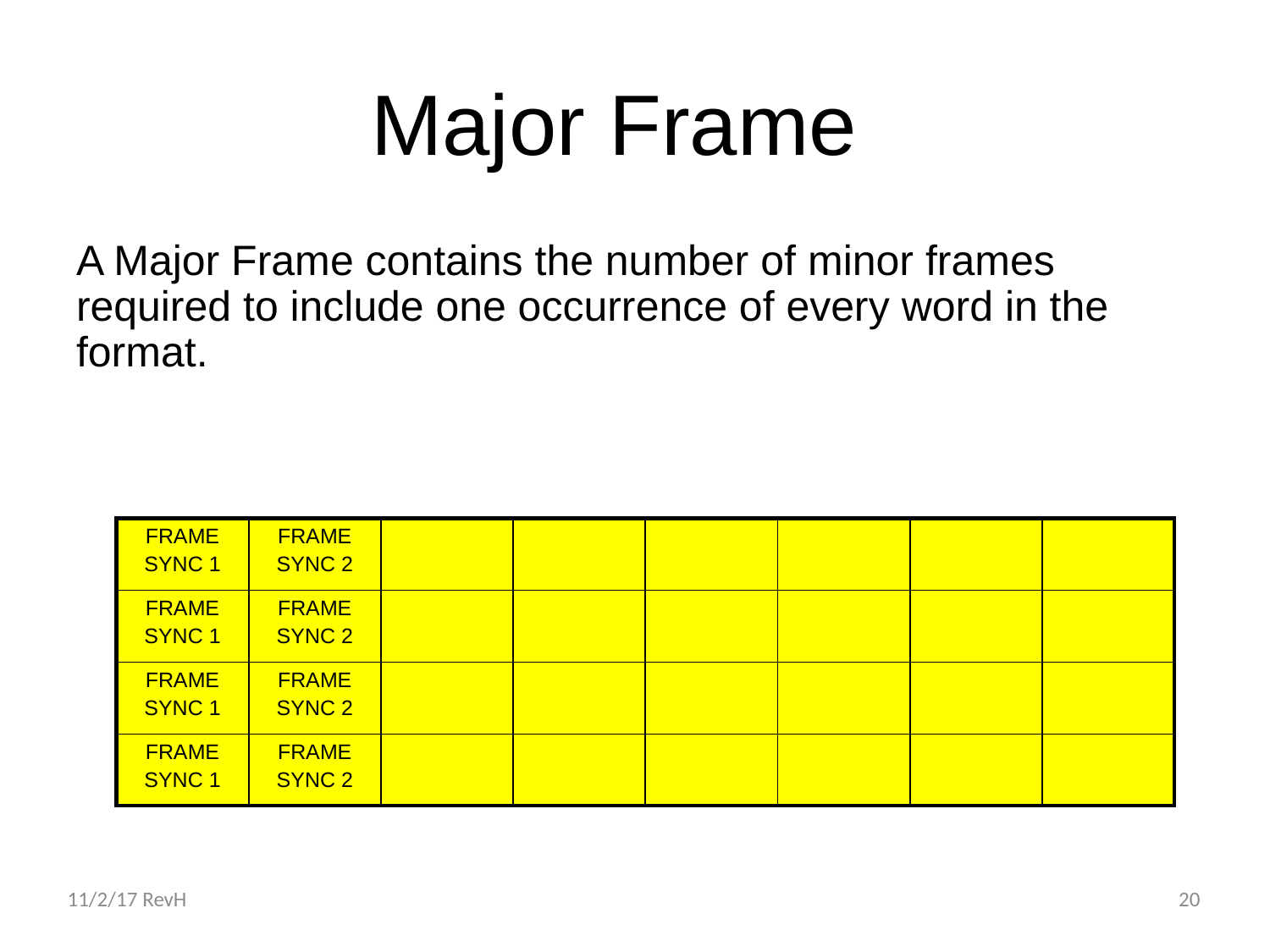

# Major Frame
A Major Frame contains the number of minor frames required to include one occurrence of every word in the format.
| FRAME SYNC 1 | FRAME SYNC 2 |  |  |  |  |  |  |
| --- | --- | --- | --- | --- | --- | --- | --- |
| FRAME SYNC 1 | FRAME SYNC 2 |  |  |  |  |  |  |
| FRAME SYNC 1 | FRAME SYNC 2 |  |  |  |  |  |  |
| FRAME SYNC 1 | FRAME SYNC 2 |  |  |  |  |  |  |
11/2/17 RevH
20